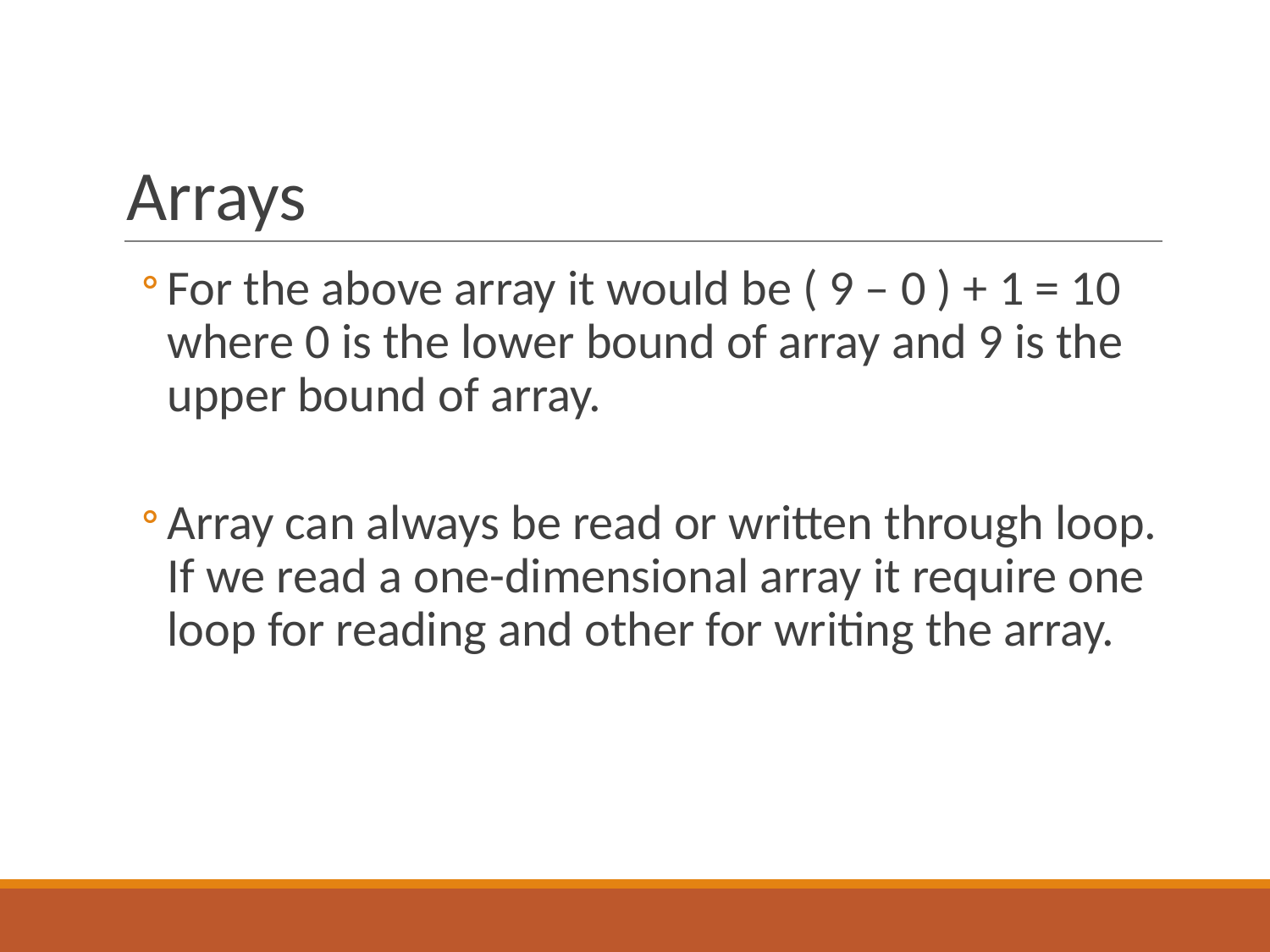

# Arrays
For the above array it would be ( 9 – 0 ) + 1 = 10  where 0 is the lower bound of array and 9 is the upper bound of array.

Array can always be read or written through loop. If we read a one-dimensional array it require one loop for reading and other for writing the array.